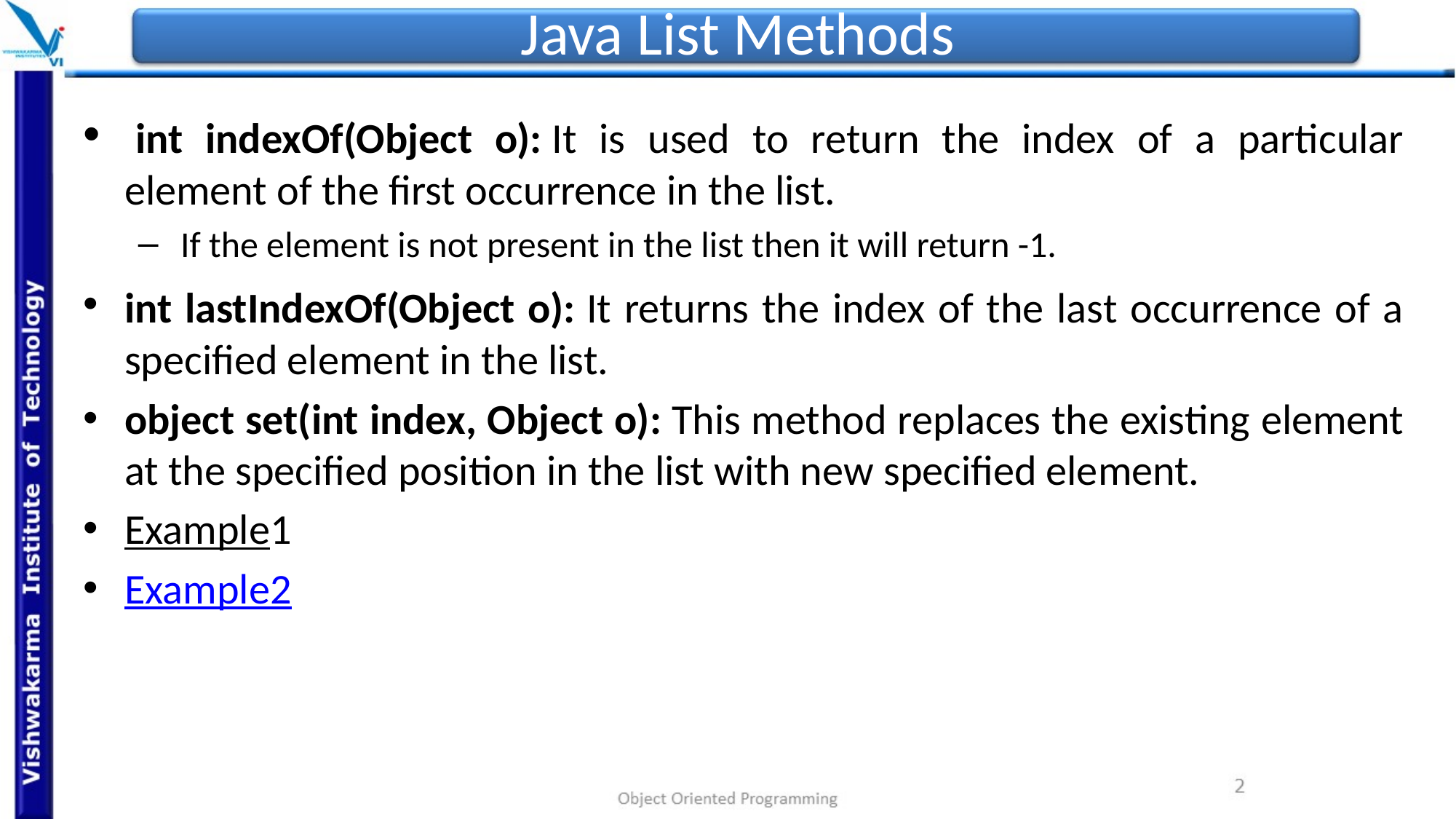

# Java List Methods
 int indexOf(Object o): It is used to return the index of a particular element of the first occurrence in the list.
 If the element is not present in the list then it will return -1.
int lastIndexOf(Object o): It returns the index of the last occurrence of a specified element in the list.
object set(int index, Object o): This method replaces the existing element at the specified position in the list with new specified element.
Example1
Example2